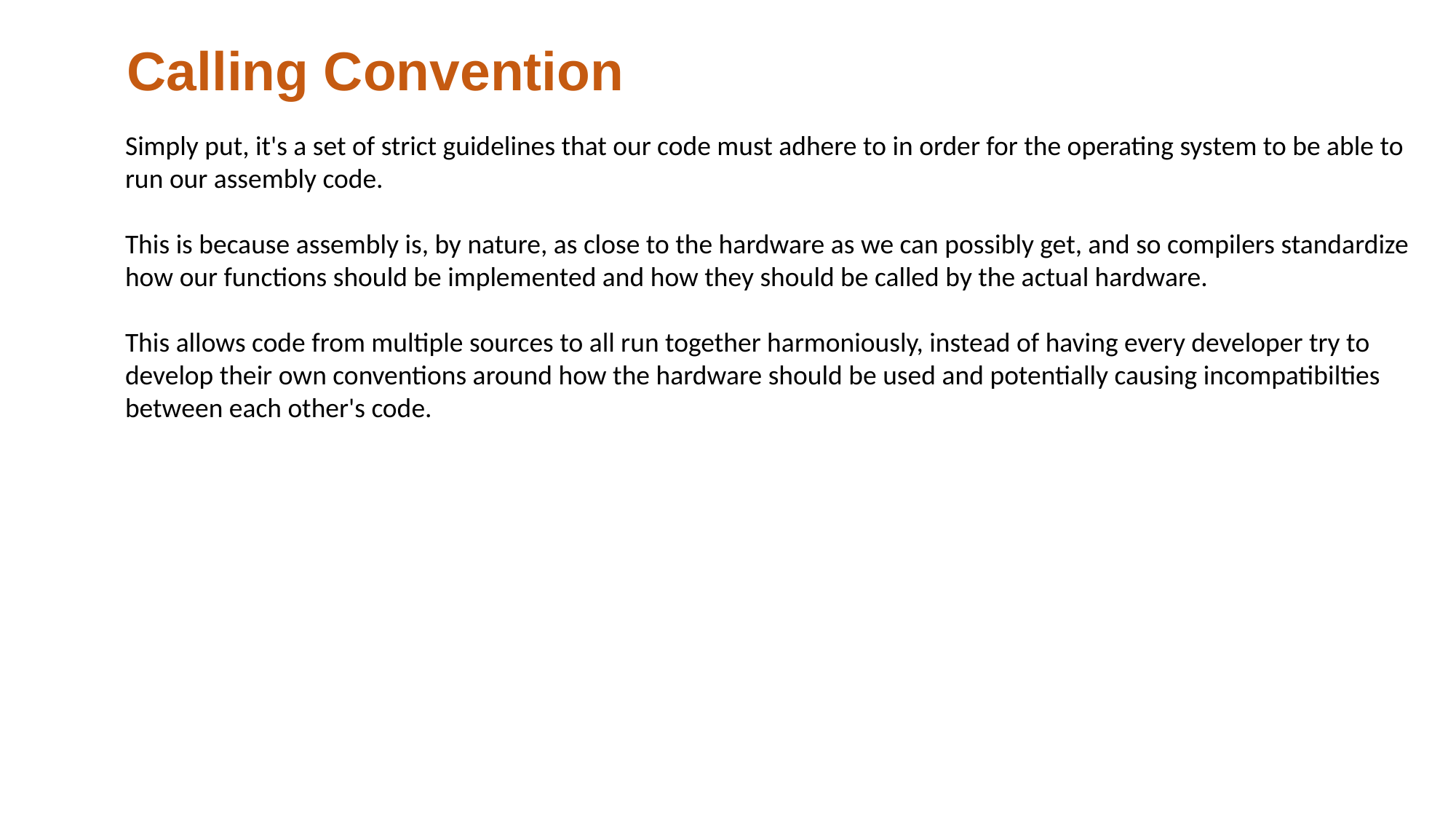

Calling Convention
Simply put, it's a set of strict guidelines that our code must adhere to in order for the operating system to be able to
run our assembly code.

This is because assembly is, by nature, as close to the hardware as we can possibly get, and so compilers standardize
how our functions should be implemented and how they should be called by the actual hardware.

This allows code from multiple sources to all run together harmoniously, instead of having every developer try to
develop their own conventions around how the hardware should be used and potentially causing incompatibilties
between each other's code.